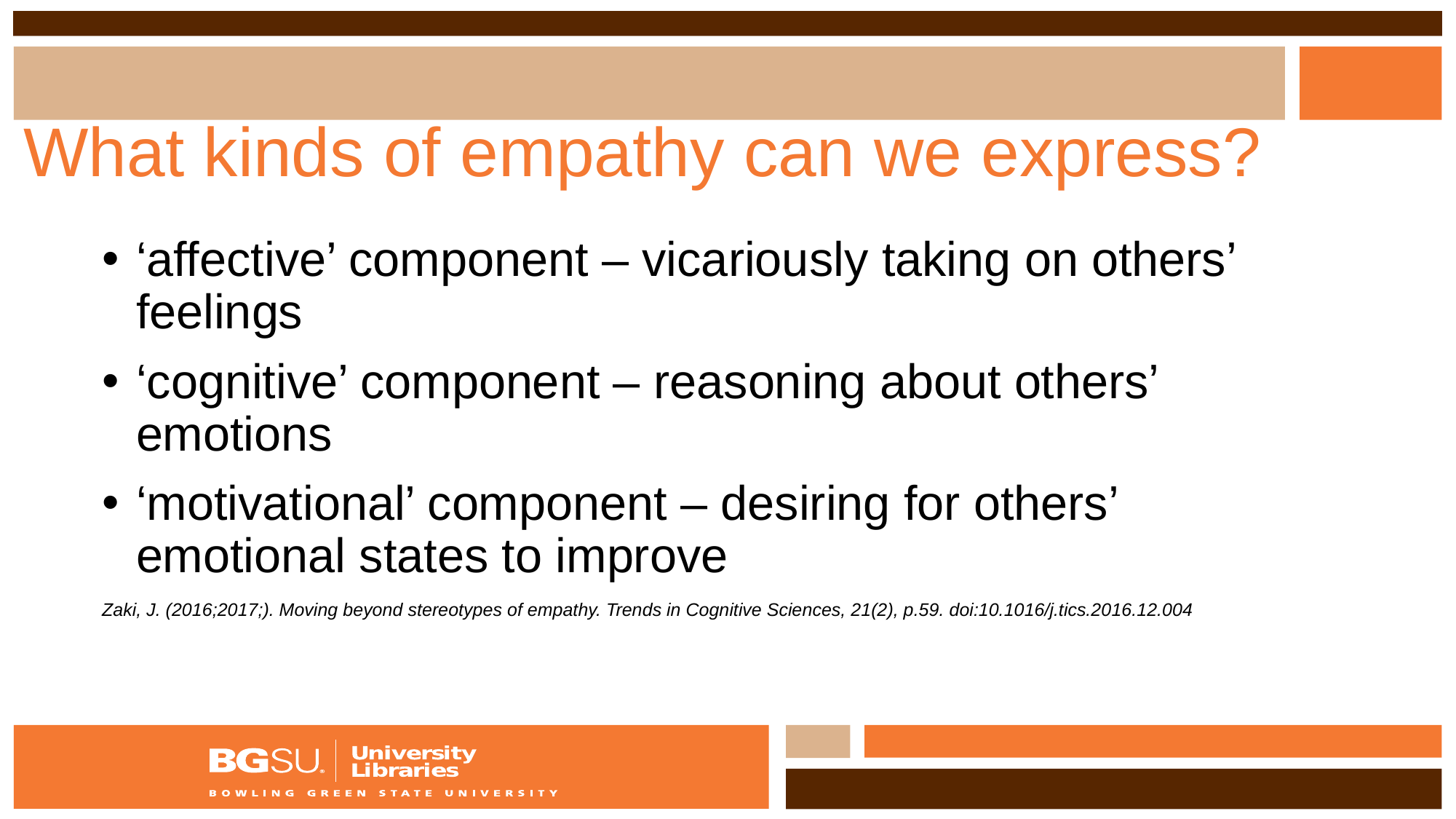

# What kinds of empathy can we express?
‘affective’ component – vicariously taking on others’ feelings
‘cognitive’ component – reasoning about others’ emotions
‘motivational’ component – desiring for others’ emotional states to improve
Zaki, J. (2016;2017;). Moving beyond stereotypes of empathy. Trends in Cognitive Sciences, 21(2), p.59. doi:10.1016/j.tics.2016.12.004